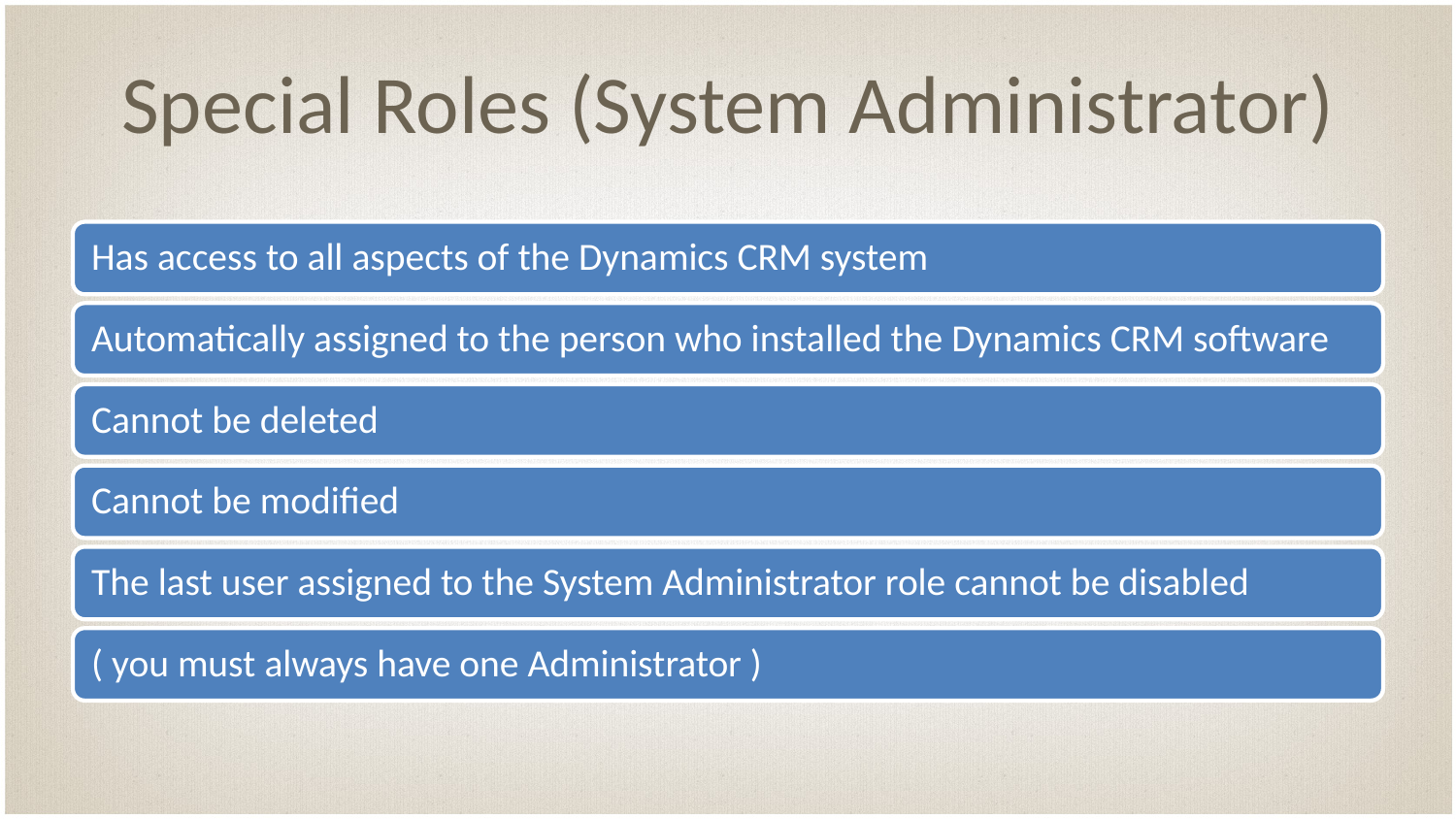

# Special Roles (System Administrator)
Has access to all aspects of the Dynamics CRM system
Automatically assigned to the person who installed the Dynamics CRM software
Cannot be deleted
Cannot be modified
The last user assigned to the System Administrator role cannot be disabled
( you must always have one Administrator )